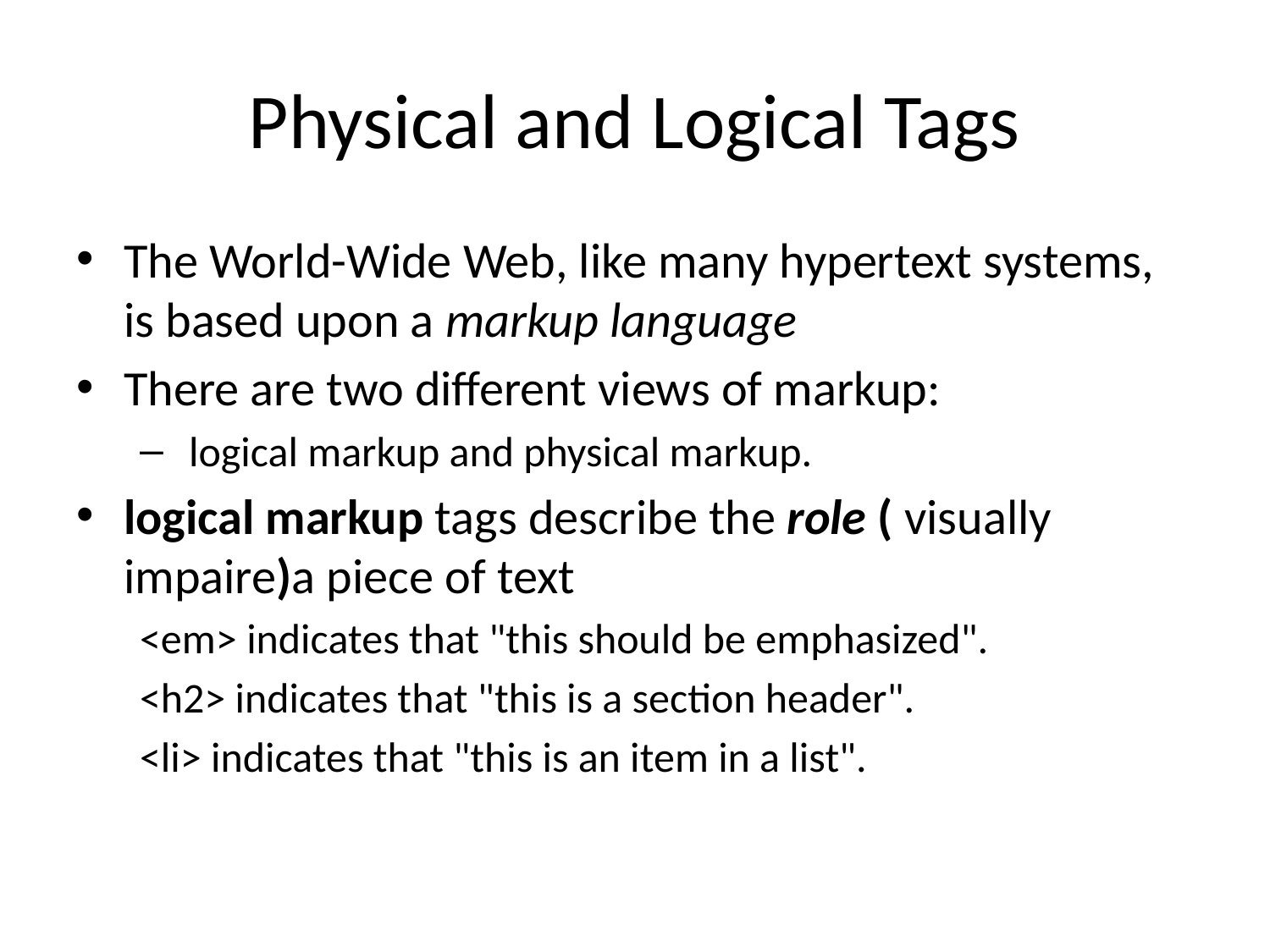

# Physical and Logical Tags
The World-Wide Web, like many hypertext systems, is based upon a markup language
There are two different views of markup:
 logical markup and physical markup.
logical markup tags describe the role ( visually impaire)a piece of text
<em> indicates that "this should be emphasized".
<h2> indicates that "this is a section header".
<li> indicates that "this is an item in a list".